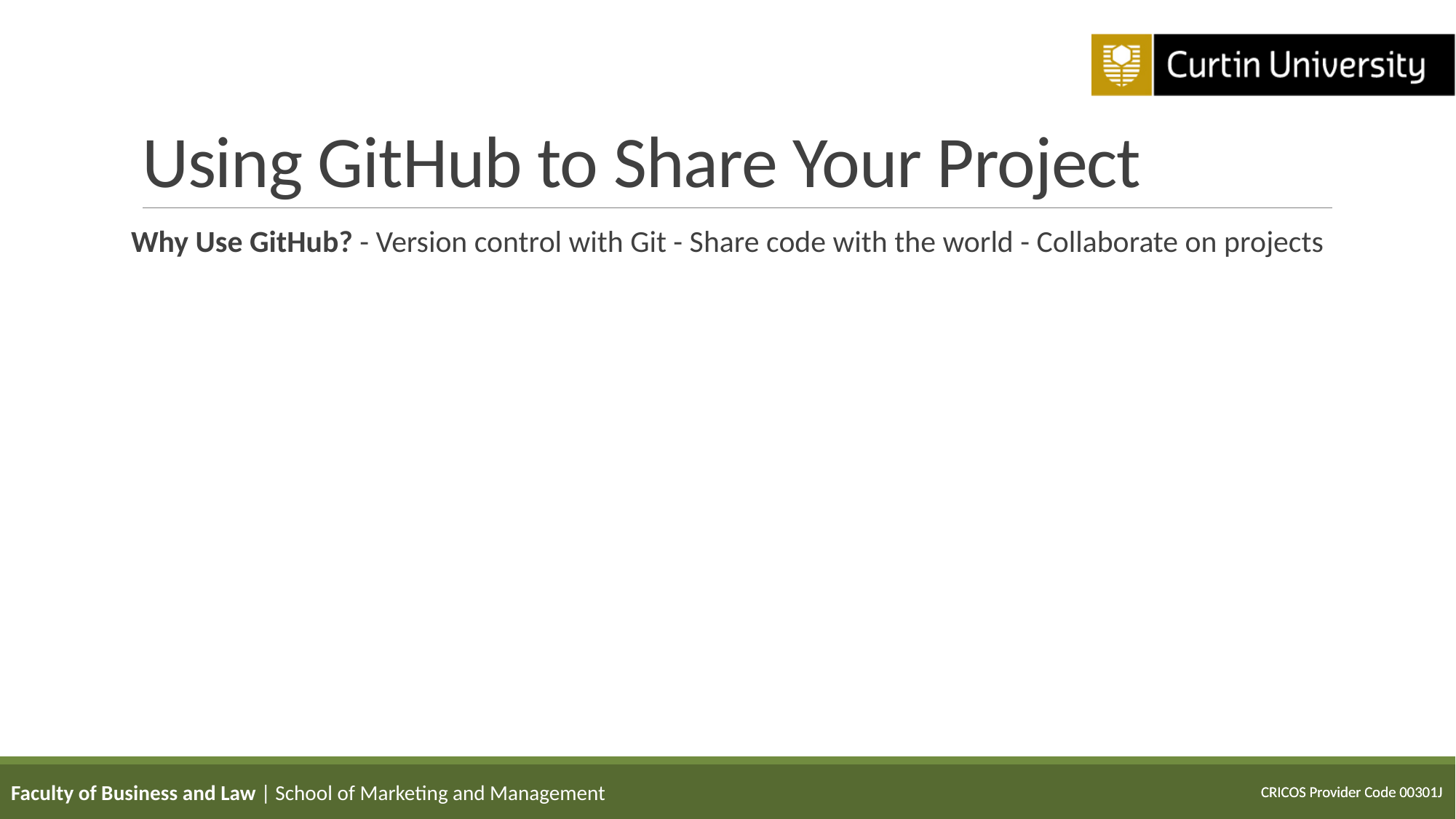

# Using GitHub to Share Your Project
Why Use GitHub? - Version control with Git - Share code with the world - Collaborate on projects
Faculty of Business and Law | School of Marketing and Management